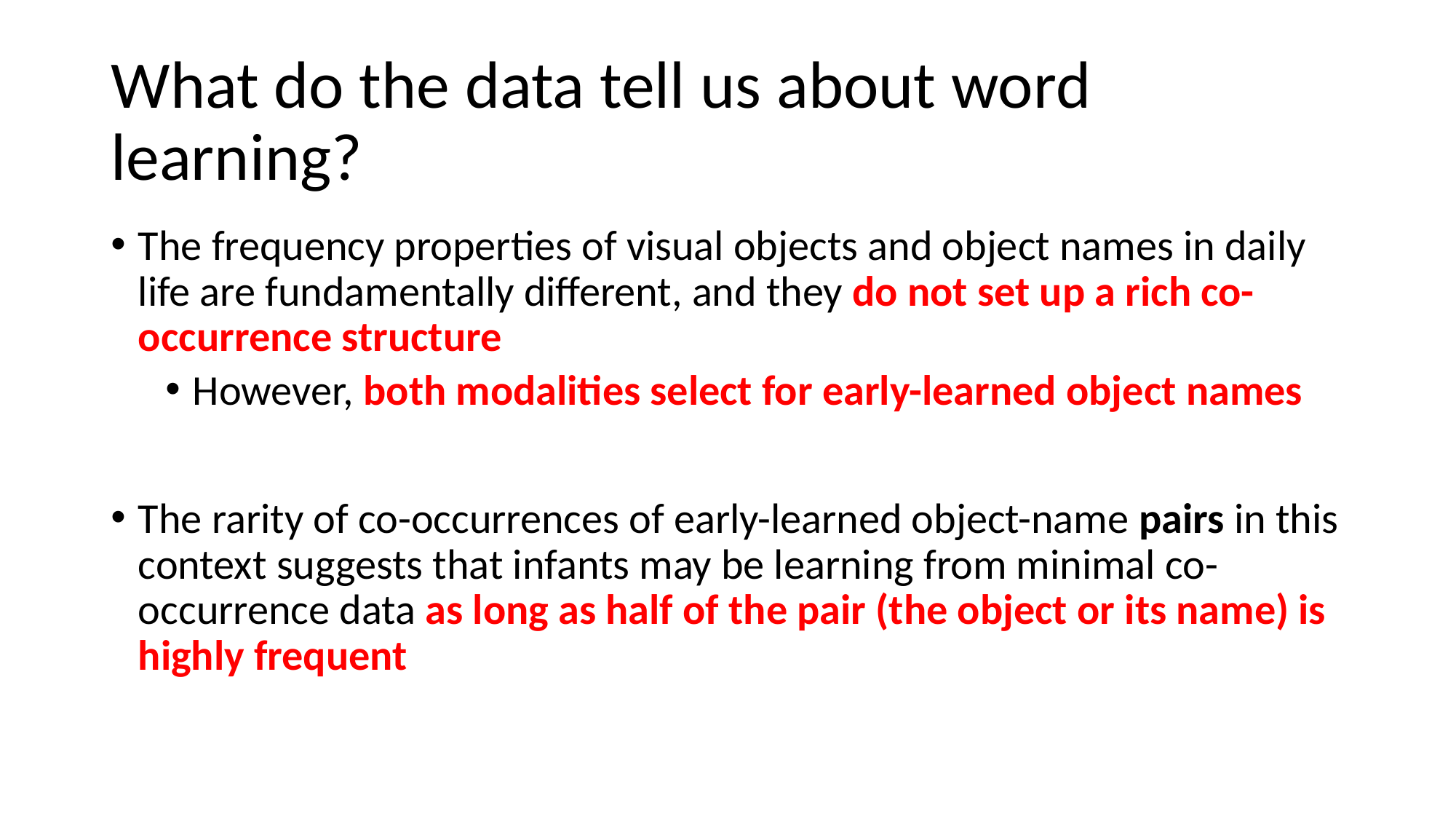

# What do the data tell us about word learning?
The frequency properties of visual objects and object names in daily life are fundamentally different, and they do not set up a rich co-occurrence structure
However, both modalities select for early-learned object names

The rarity of co-occurrences of early-learned object-name pairs in this context suggests that infants may be learning from minimal co-occurrence data as long as half of the pair (the object or its name) is highly frequent